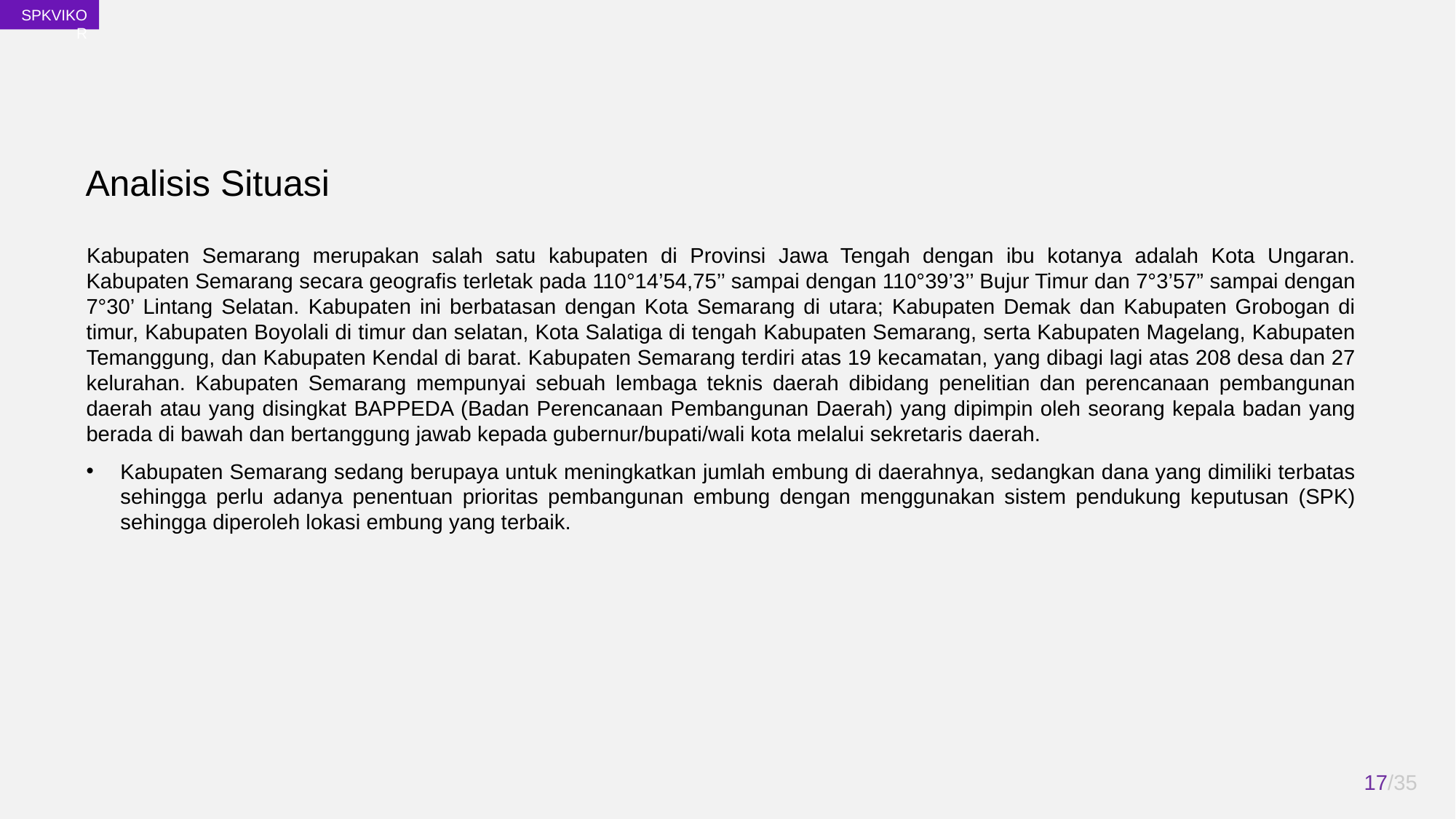

Analisis Situasi
Kabupaten Semarang merupakan salah satu kabupaten di Provinsi Jawa Tengah dengan ibu kotanya adalah Kota Ungaran. Kabupaten Semarang secara geografis terletak pada 110°14’54,75’’ sampai dengan 110°39’3’’ Bujur Timur dan 7°3’57” sampai dengan 7°30’ Lintang Selatan. Kabupaten ini berbatasan dengan Kota Semarang di utara; Kabupaten Demak dan Kabupaten Grobogan di timur, Kabupaten Boyolali di timur dan selatan, Kota Salatiga di tengah Kabupaten Semarang, serta Kabupaten Magelang, Kabupaten Temanggung, dan Kabupaten Kendal di barat. Kabupaten Semarang terdiri atas 19 kecamatan, yang dibagi lagi atas 208 desa dan 27 kelurahan. Kabupaten Semarang mempunyai sebuah lembaga teknis daerah dibidang penelitian dan perencanaan pembangunan daerah atau yang disingkat BAPPEDA (Badan Perencanaan Pembangunan Daerah) yang dipimpin oleh seorang kepala badan yang berada di bawah dan bertanggung jawab kepada gubernur/bupati/wali kota melalui sekretaris daerah.
Kabupaten Semarang sedang berupaya untuk meningkatkan jumlah embung di daerahnya, sedangkan dana yang dimiliki terbatas sehingga perlu adanya penentuan prioritas pembangunan embung dengan menggunakan sistem pendukung keputusan (SPK) sehingga diperoleh lokasi embung yang terbaik.
17/35